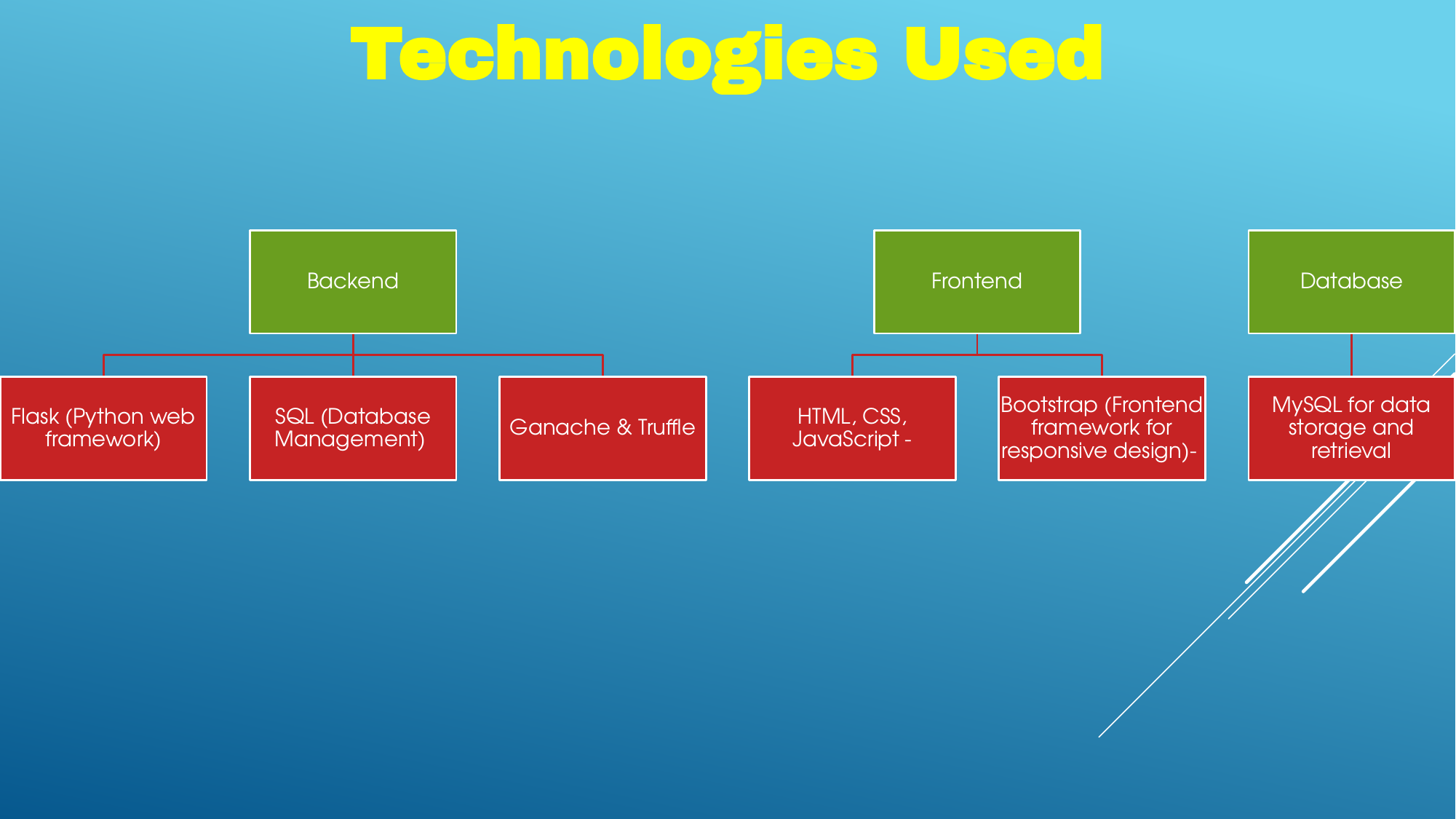

Technologies Used
Backend
Flask (Python web framework)
SQL (Database Management)
Ganache & Truffle
Frontend
HTML, CSS, JavaScript -
Bootstrap (Frontend framework for responsive design)-
Database
MySQL for data storage and retrieval